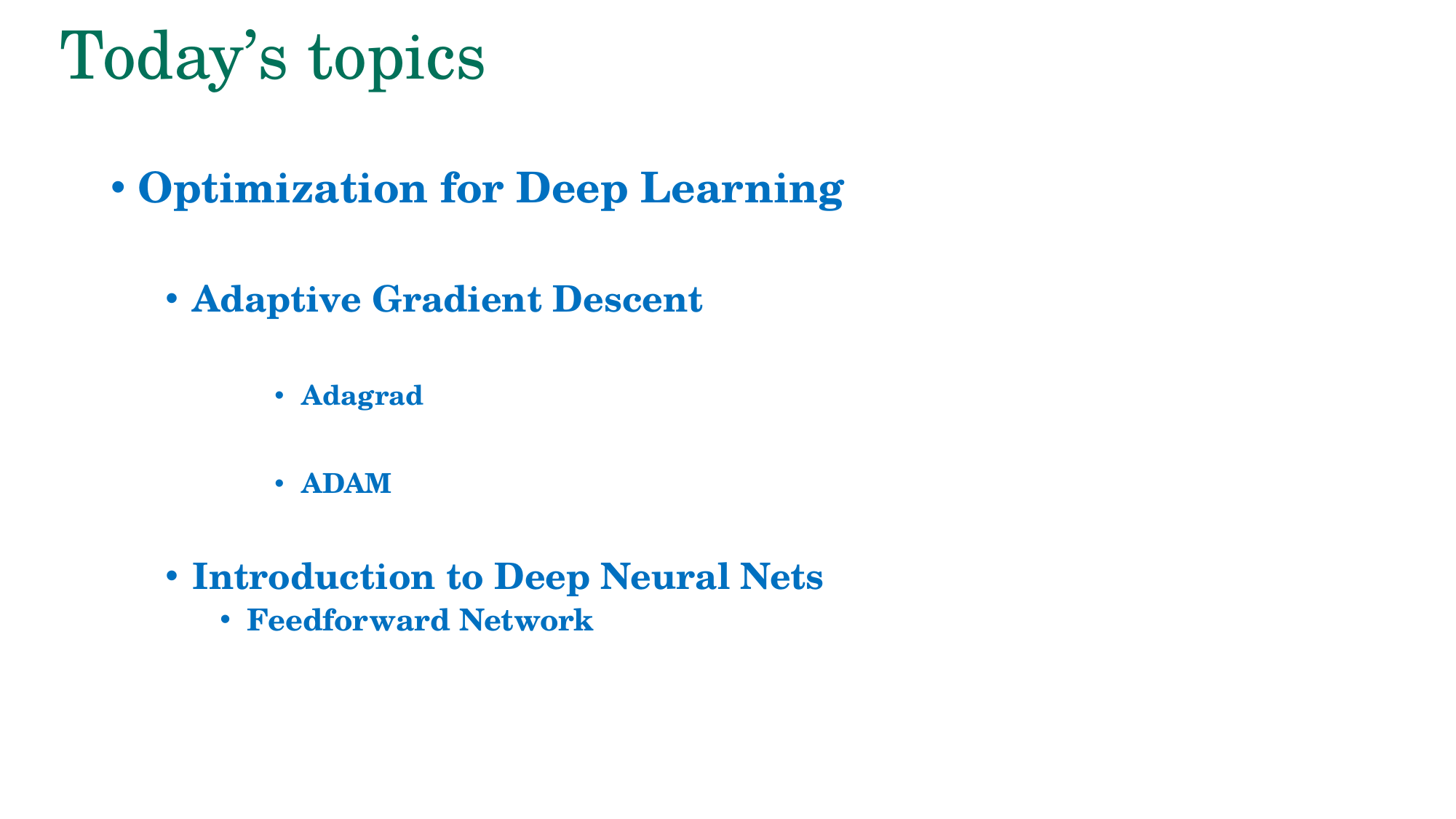

# Today’s topics
Optimization for Deep Learning

Adaptive Gradient Descent

Adagrad

ADAM

Introduction to Deep Neural Nets
Feedforward Network